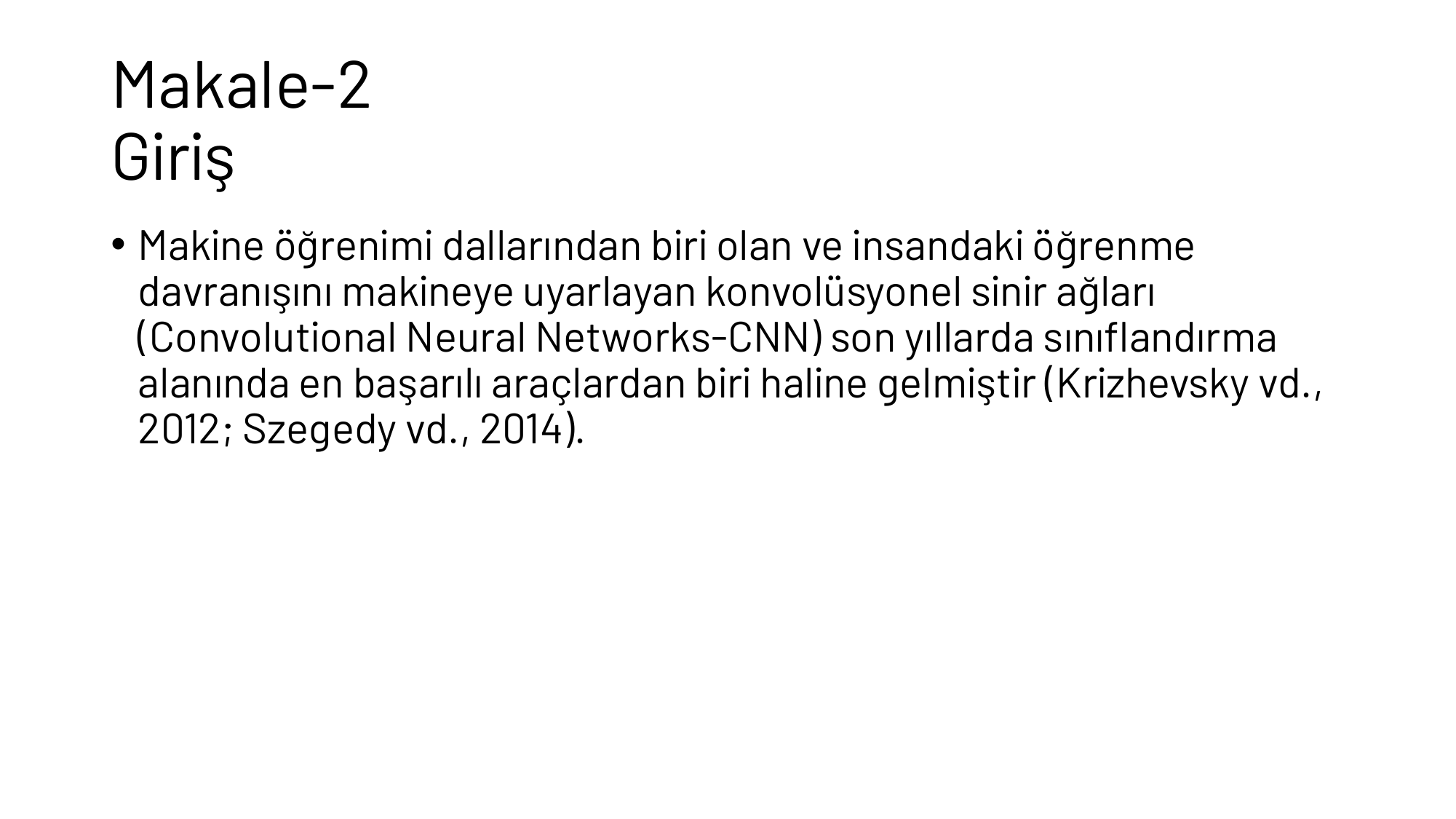

# Makale-2 Giriş
Makine öğrenimi dallarından biri olan ve insandaki öğrenme davranışını makineye uyarlayan konvolüsyonel sinir ağları (Convolutional Neural Networks-CNN) son yıllarda sınıflandırma alanında en başarılı araçlardan biri haline gelmiştir (Krizhevsky vd., 2012; Szegedy vd., 2014).